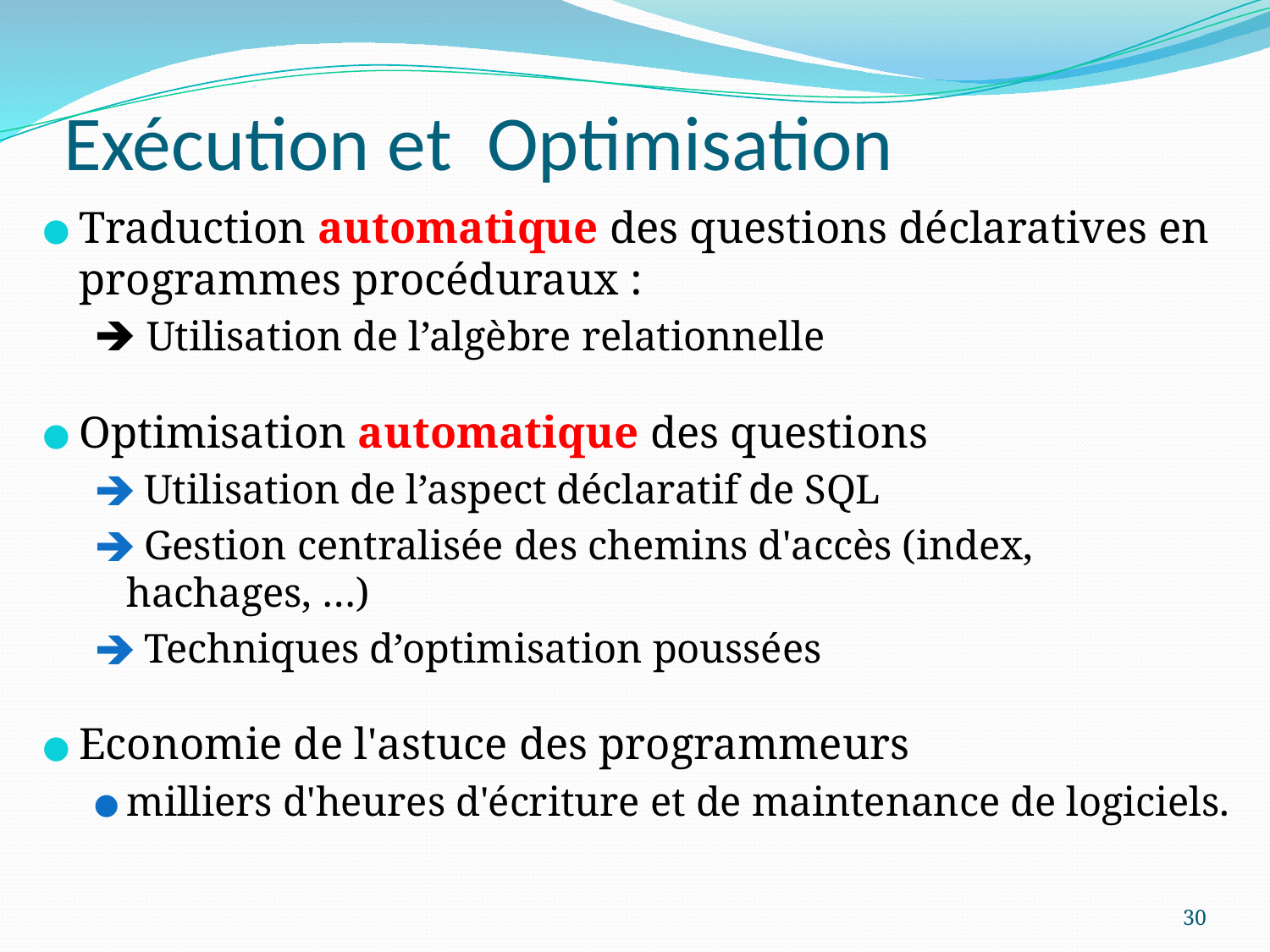

# Exécution et  Optimisation
Traduction automatique des questions déclaratives en programmes procéduraux :
🡺 Utilisation de l’algèbre relationnelle

Optimisation automatique des questions
 Utilisation de l’aspect déclaratif de SQL
 Gestion centralisée des chemins d'accès (index,  hachages, …)
 Techniques d’optimisation poussées

Economie de l'astuce des programmeurs
milliers d'heures d'écriture et de maintenance de logiciels.
30